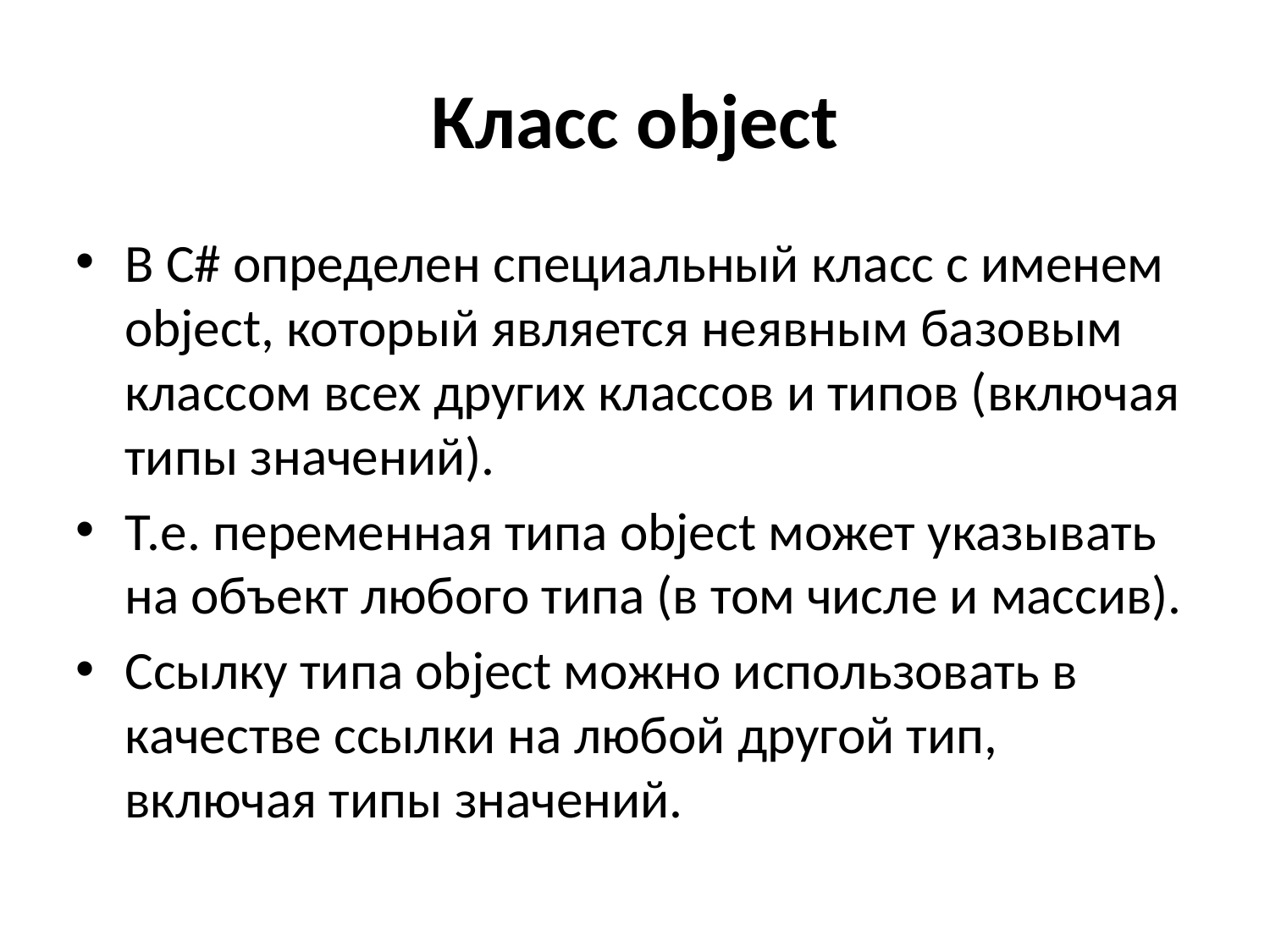

Класс object
В С# определен специальный класс с именем object, который является неявным базовым классом всех других классов и типов (включая типы значений).
Т.е. переменная типа object может указывать на объект любого типа (в том числе и массив).
Ссылку типа object можно использовать в качестве ссылки на любой другой тип, включая типы значений.